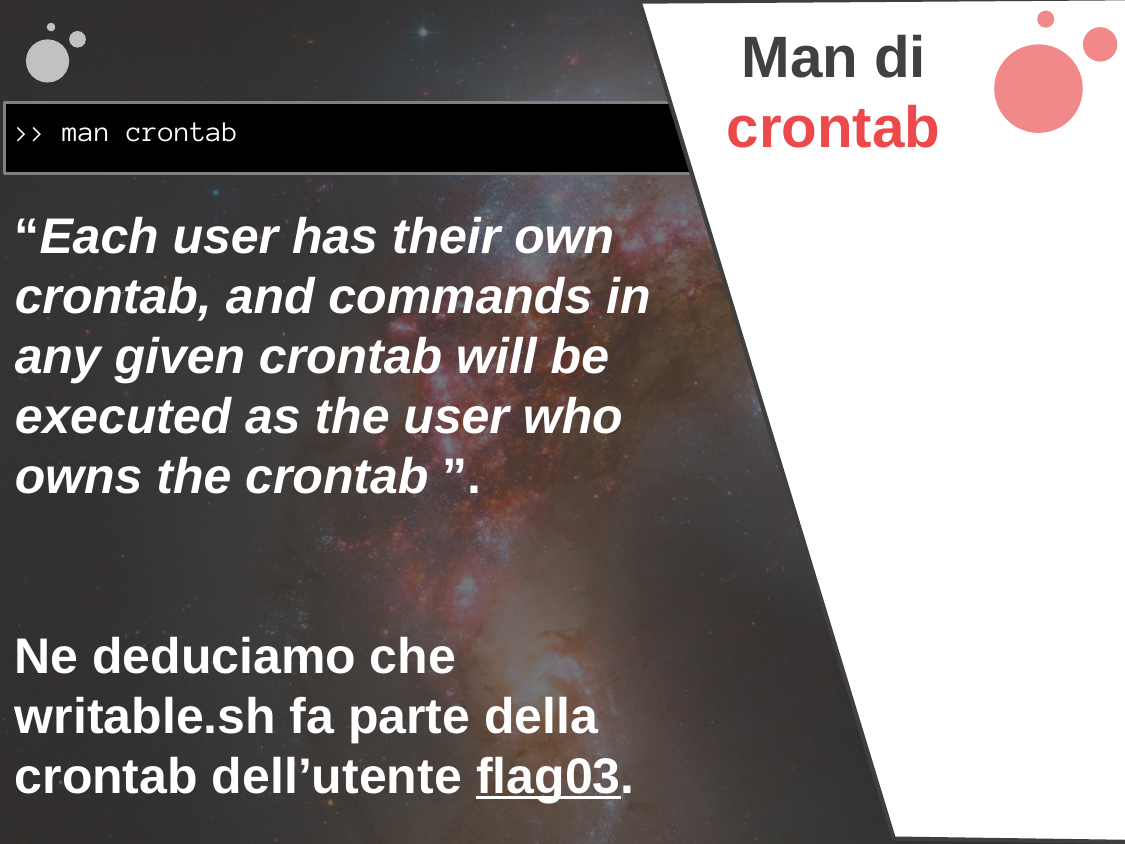

Man di
crontab

>> man crontab
“Each user has their own crontab, and commands in any given crontab will be executed as the user who owns the crontab ”.

Ne deduciamo che writable.sh fa parte della crontab dell’utente flag03.